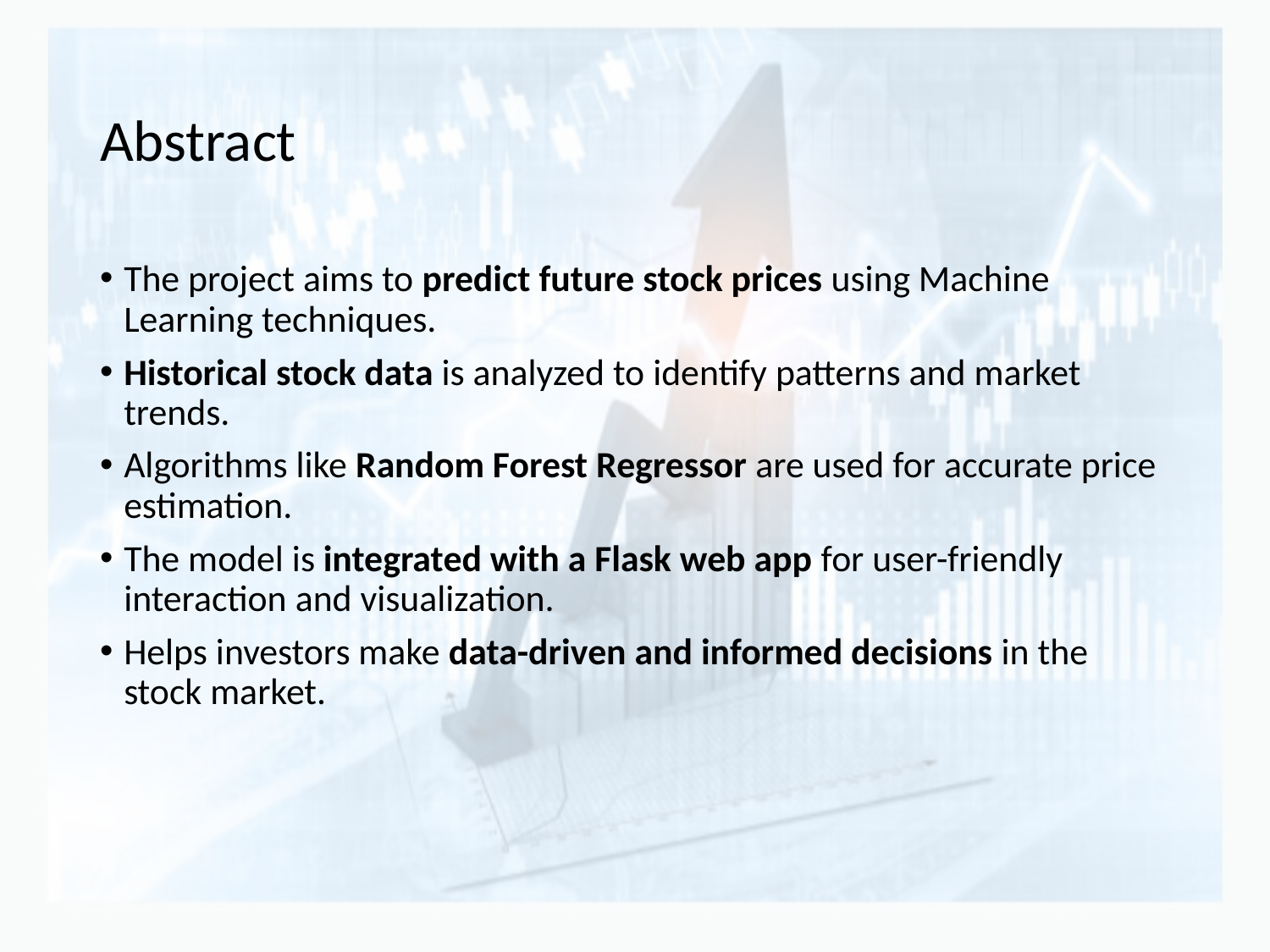

# Abstract
The project aims to predict future stock prices using Machine Learning techniques.
Historical stock data is analyzed to identify patterns and market trends.
Algorithms like Random Forest Regressor are used for accurate price estimation.
The model is integrated with a Flask web app for user-friendly interaction and visualization.
Helps investors make data-driven and informed decisions in the stock market.